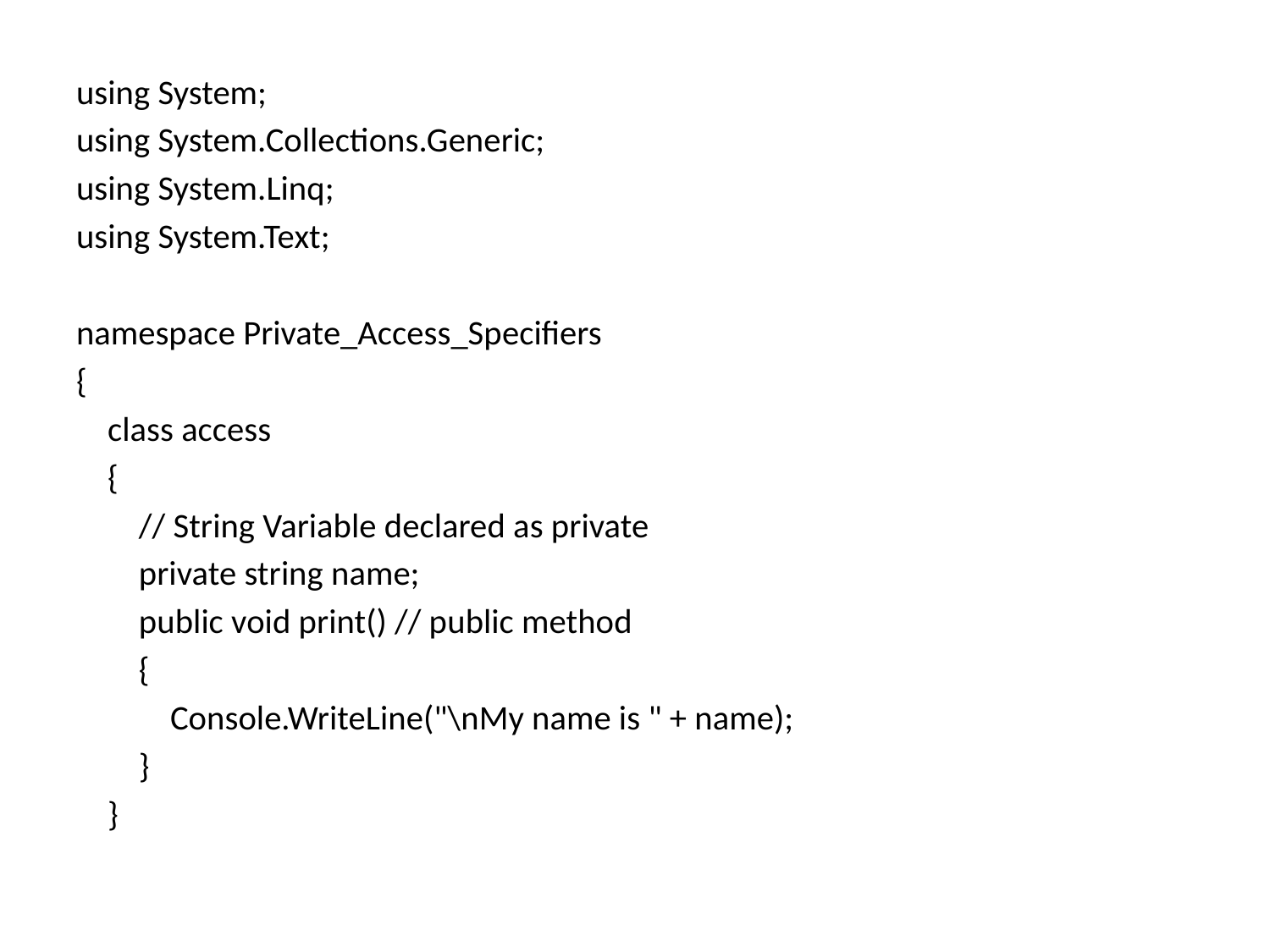

using System;
using System.Collections.Generic;
using System.Linq;
using System.Text;

namespace Private_Access_Specifiers
{
    class access
    {
        // String Variable declared as private
        private string name;
        public void print() // public method
        {
            Console.WriteLine("\nMy name is " + name);
        }
    }